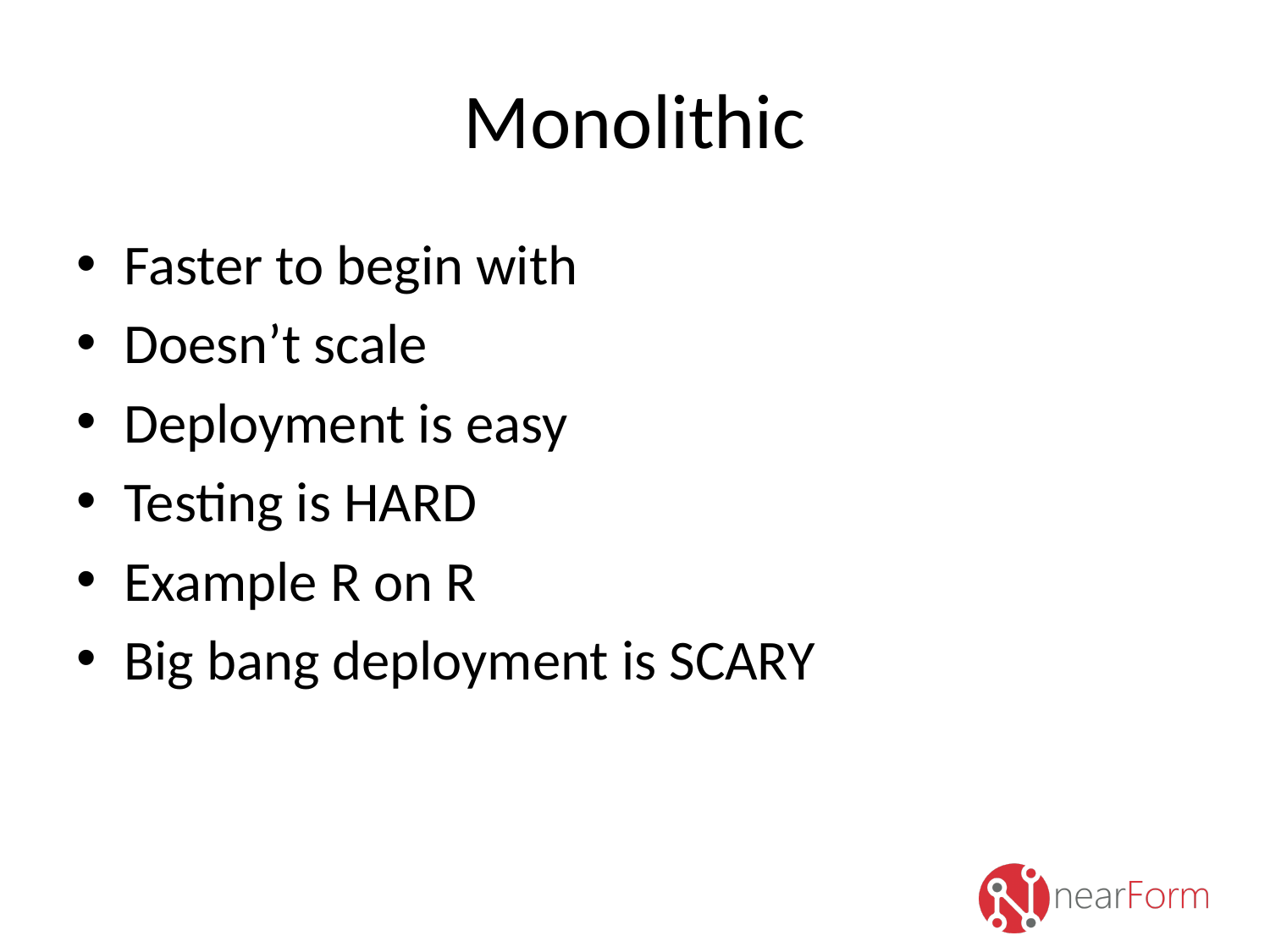

# Monolithic
Faster to begin with
Doesn’t scale
Deployment is easy
Testing is HARD
Example R on R
Big bang deployment is SCARY